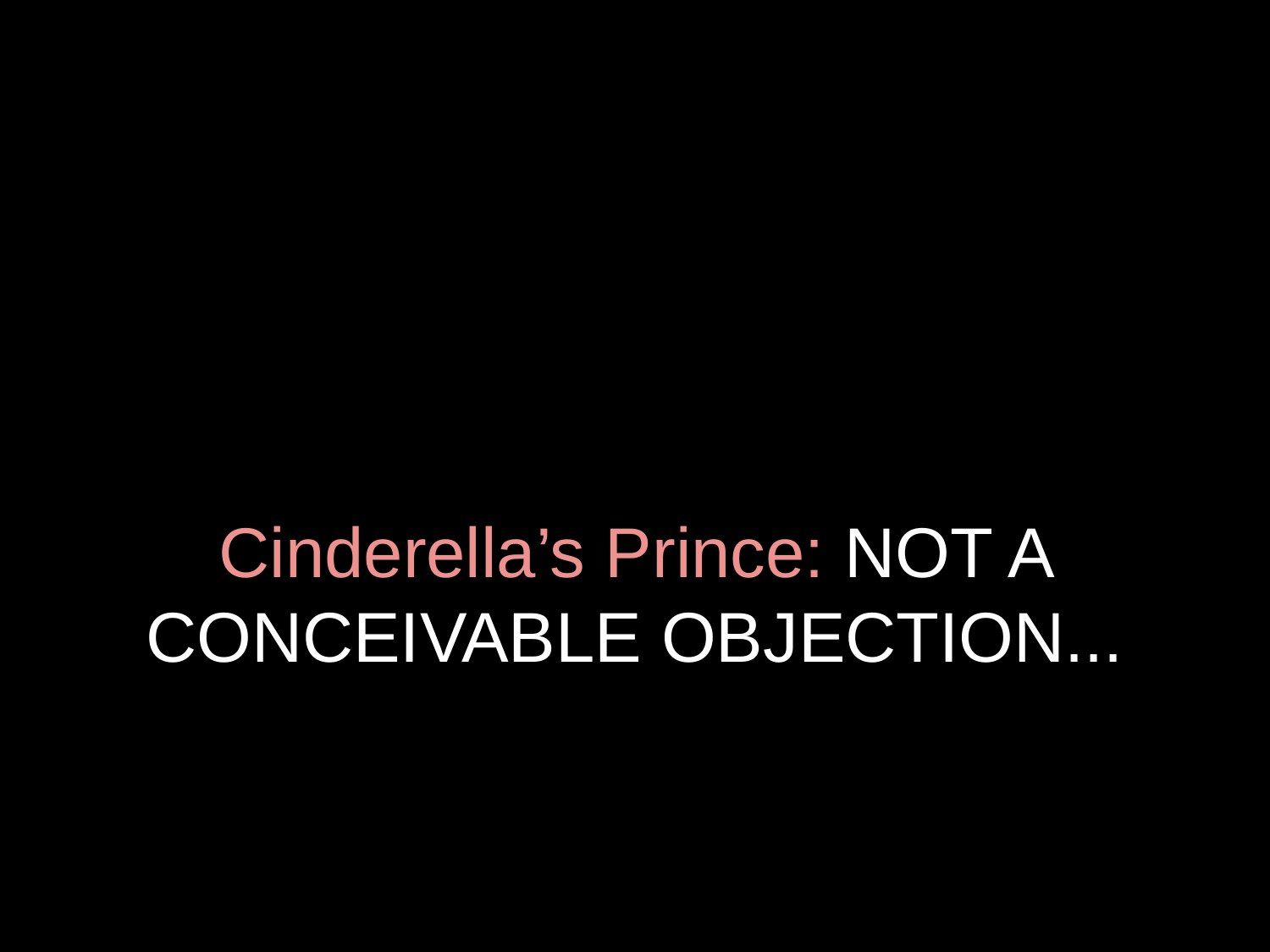

# Cinderella’s Prince: NOT A CONCEIVABLE OBJECTION...